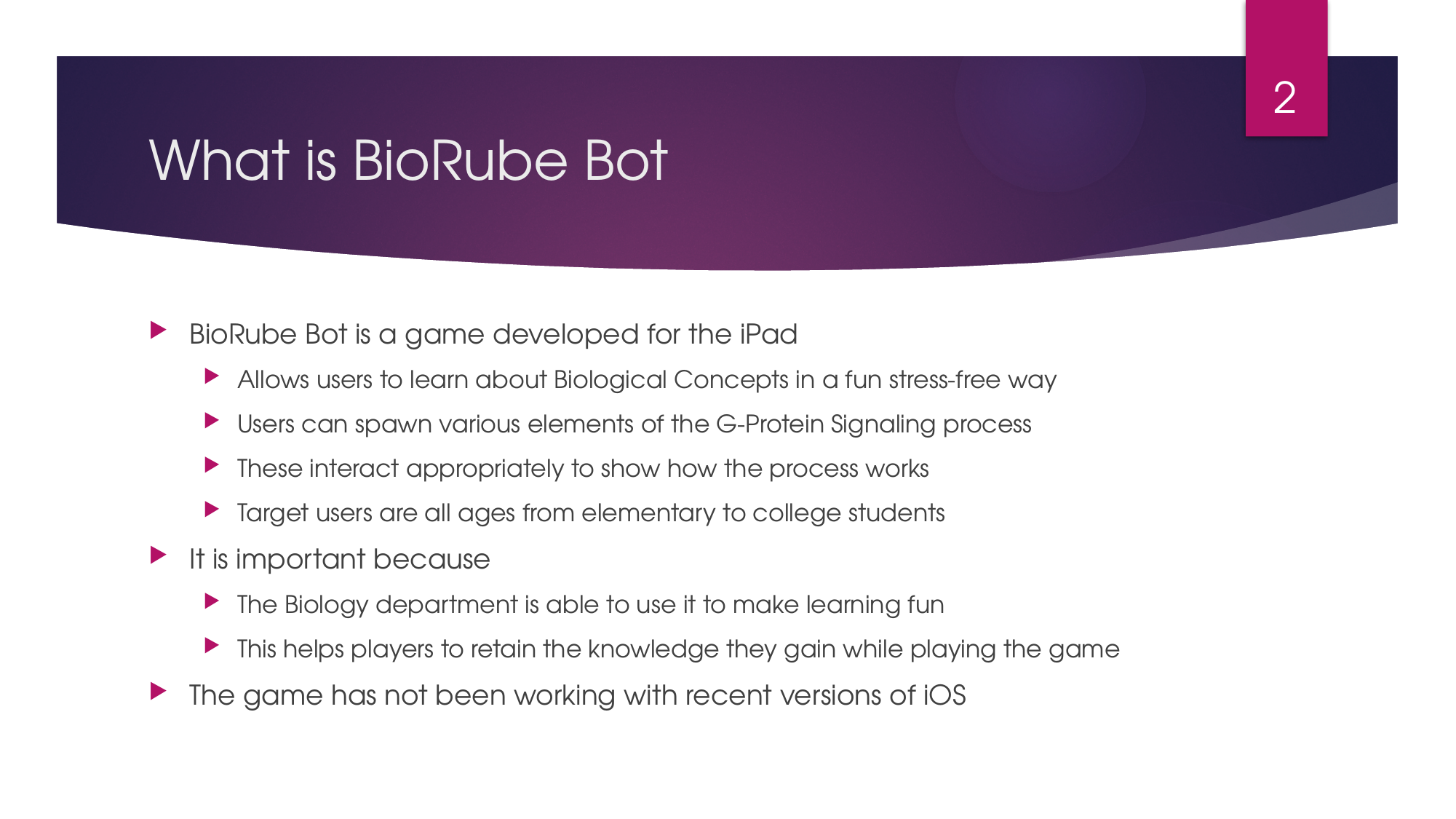

2
# What is BioRube Bot
BioRube Bot is a game developed for the iPad
Allows users to learn about Biological Concepts in a fun stress-free way
Users can spawn various elements of the G-Protein Signaling process
These interact appropriately to show how the process works
Target users are all ages from elementary to college students
It is important because
The Biology department is able to use it to make learning fun
This helps players to retain the knowledge they gain while playing the game
The game has not been working with recent versions of iOS